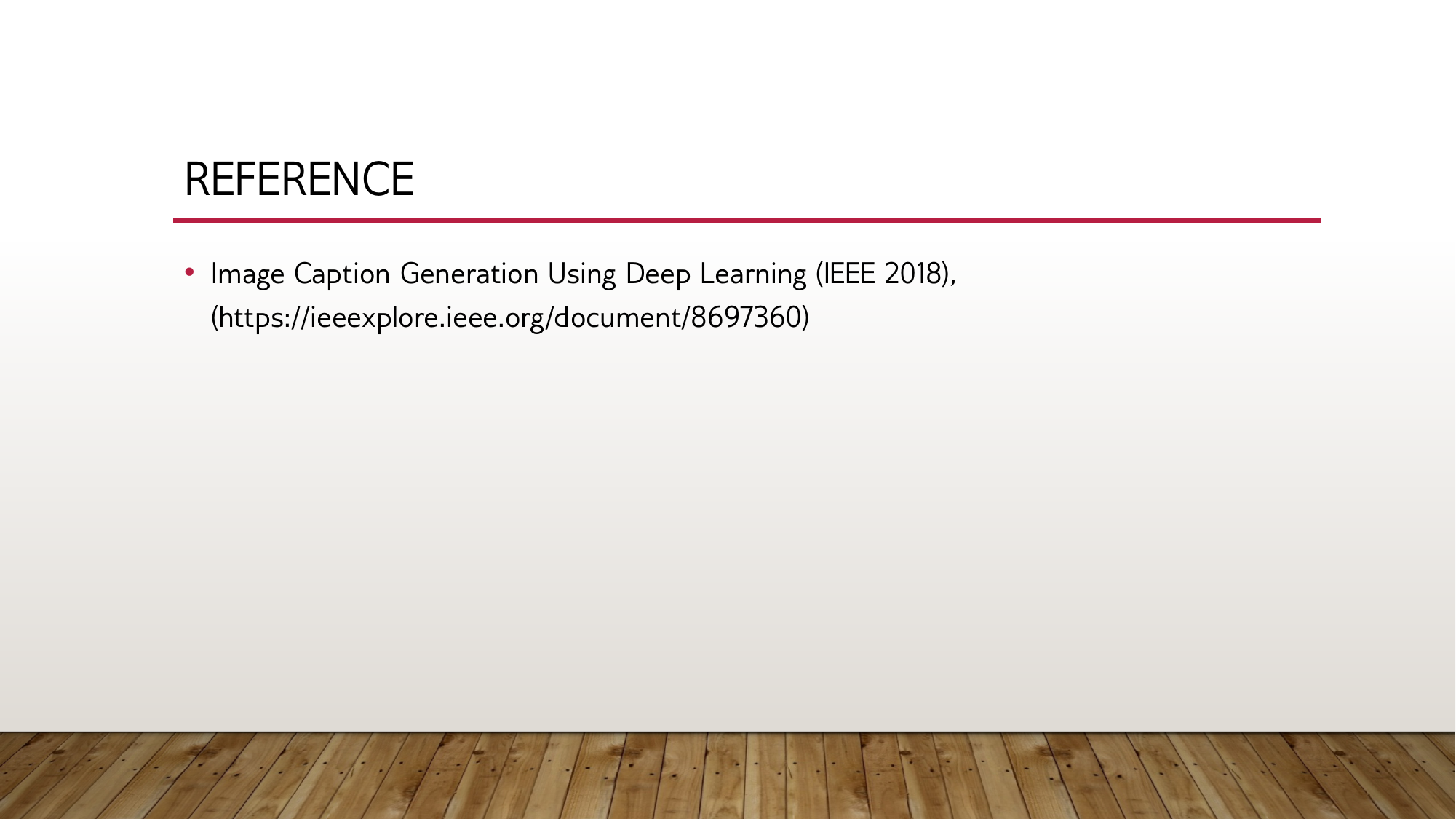

# reference
Image Caption Generation Using Deep Learning (IEEE 2018), (https://ieeexplore.ieee.org/document/8697360)